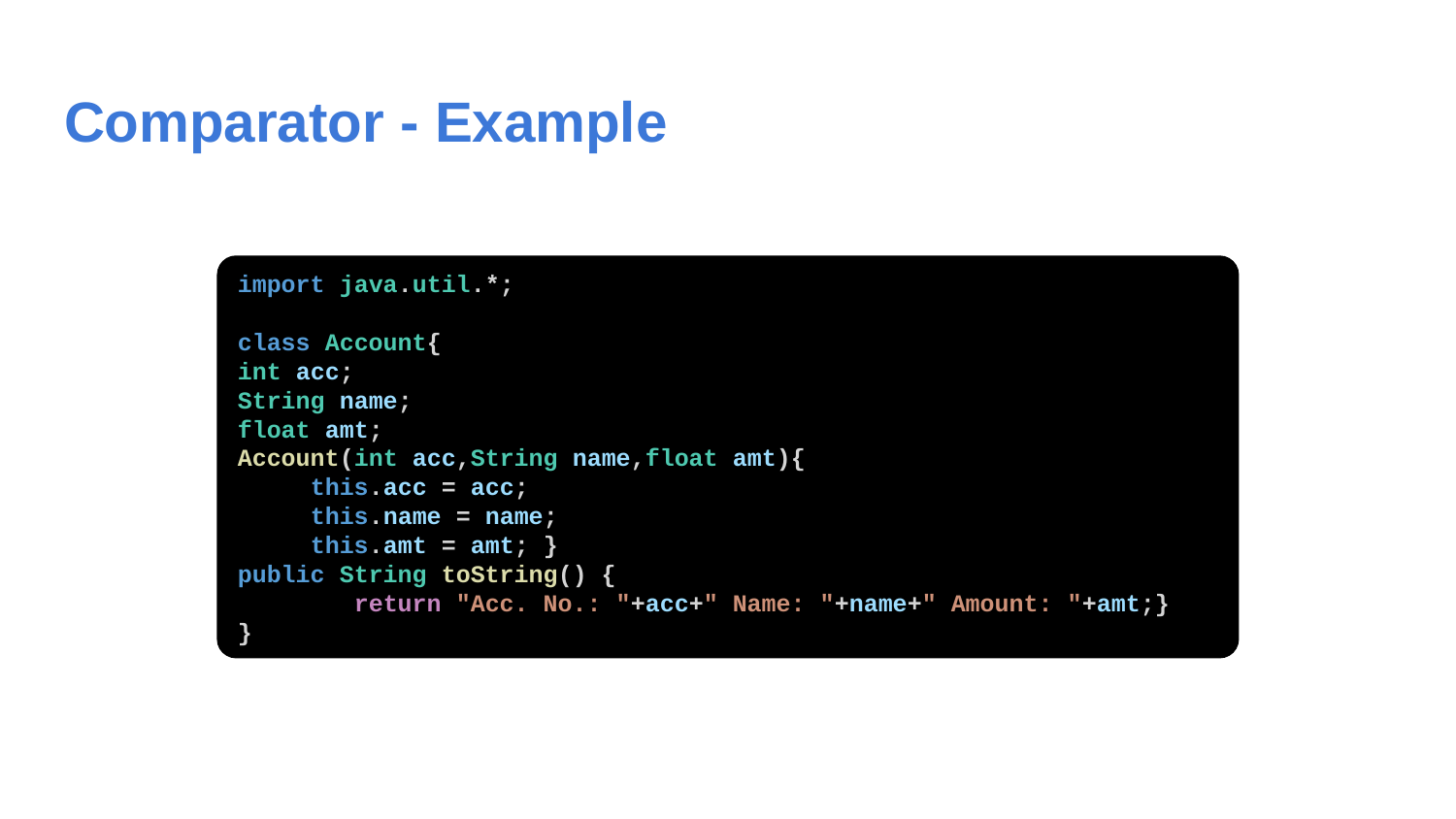

# Comparator - Example

import java.util.*;

class Account{
int acc;
String name;
float amt;
Account(int acc,String name,float amt){
this.acc = acc;
this.name = name;
this.amt = amt; }
public String toString() {
        return "Acc. No.: "+acc+" Name: "+name+" Amount: "+amt;}
}